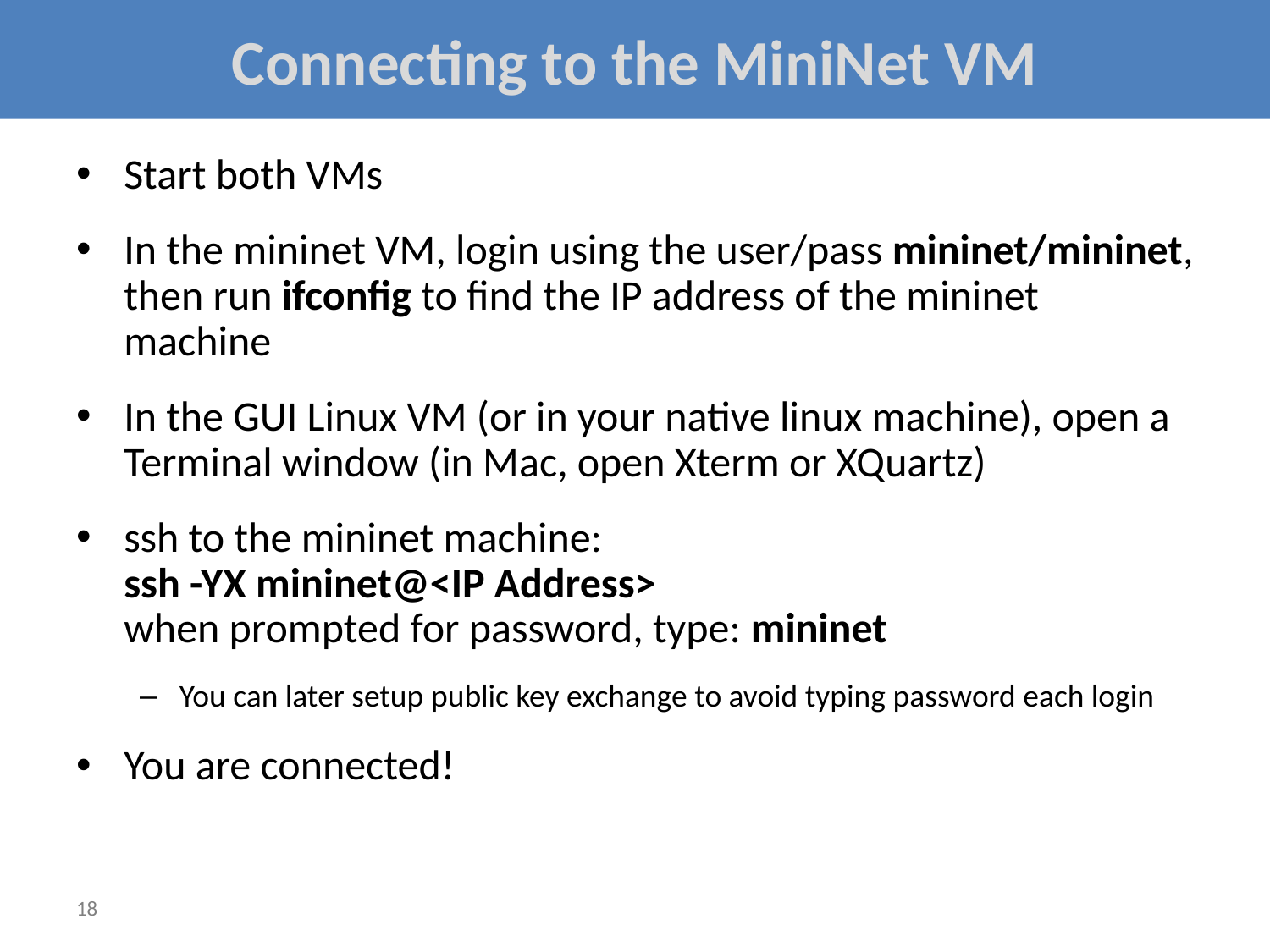

# Connecting to the MiniNet VM
Start both VMs
In the mininet VM, login using the user/pass mininet/mininet, then run ifconfig to find the IP address of the mininet machine
In the GUI Linux VM (or in your native linux machine), open a Terminal window (in Mac, open Xterm or XQuartz)
ssh to the mininet machine:
ssh -YX mininet@<IP Address>
when prompted for password, type: mininet
You can later setup public key exchange to avoid typing password each login
You are connected!
18